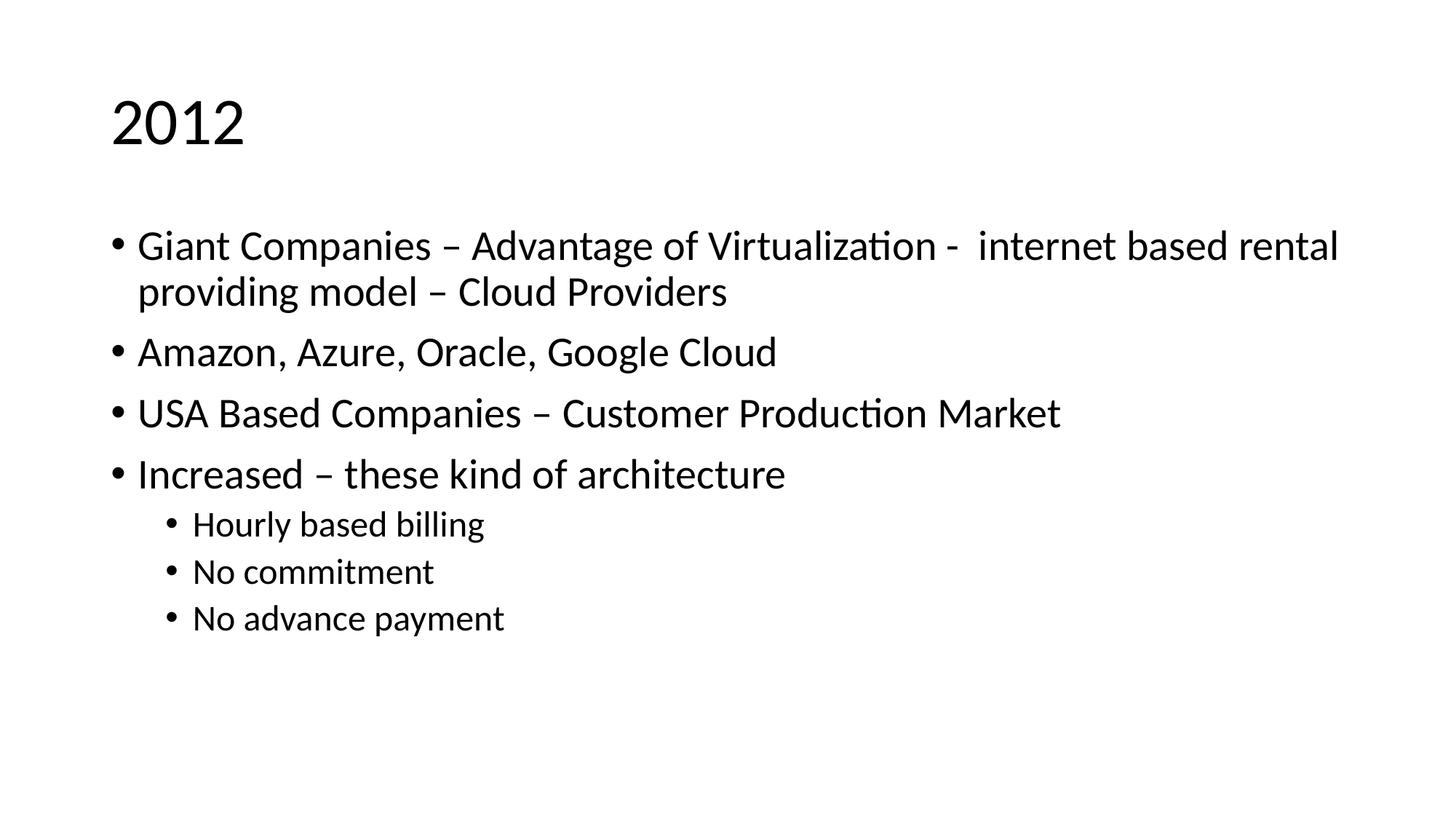

# 2012
Giant Companies – Advantage of Virtualization -  internet based rental providing model – Cloud Providers
Amazon, Azure, Oracle, Google Cloud
USA Based Companies – Customer Production Market
Increased – these kind of architecture
Hourly based billing
No commitment
No advance payment